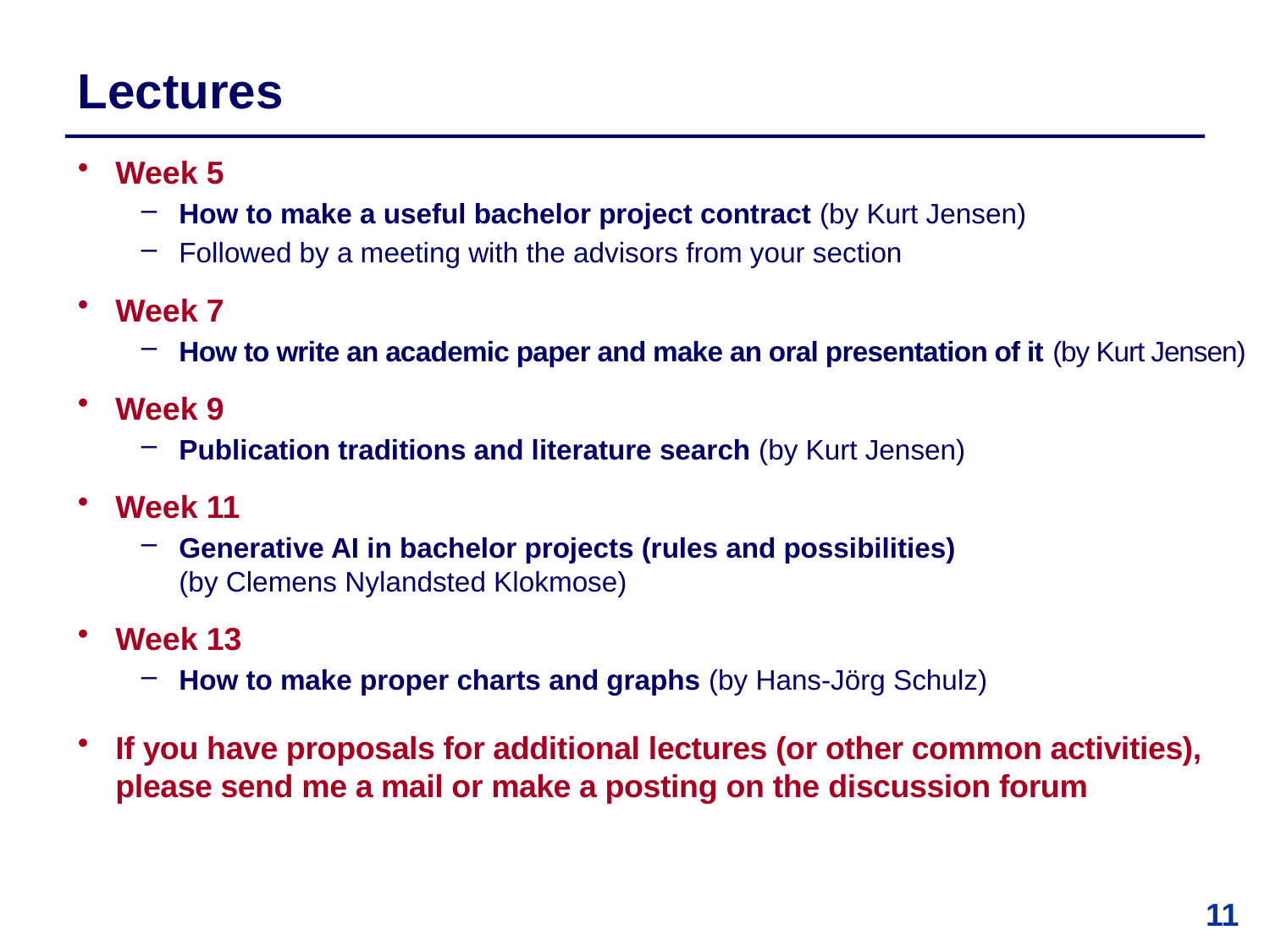

# Lectures
Week 5
How to make a useful bachelor project contract (by Kurt Jensen)
Followed by a meeting with the advisors from your section
Week 7
How to write an academic paper and make an oral presentation of it (by Kurt Jensen)
Week 9
Publication traditions and literature search (by Kurt Jensen)
Week 11
Generative AI in bachelor projects (rules and possibilities)
(by Clemens Nylandsted Klokmose)
Week 13
How to make proper charts and graphs (by Hans-Jörg Schulz)
If you have proposals for additional lectures (or other common activities), please send me a mail or make a posting on the discussion forum

11